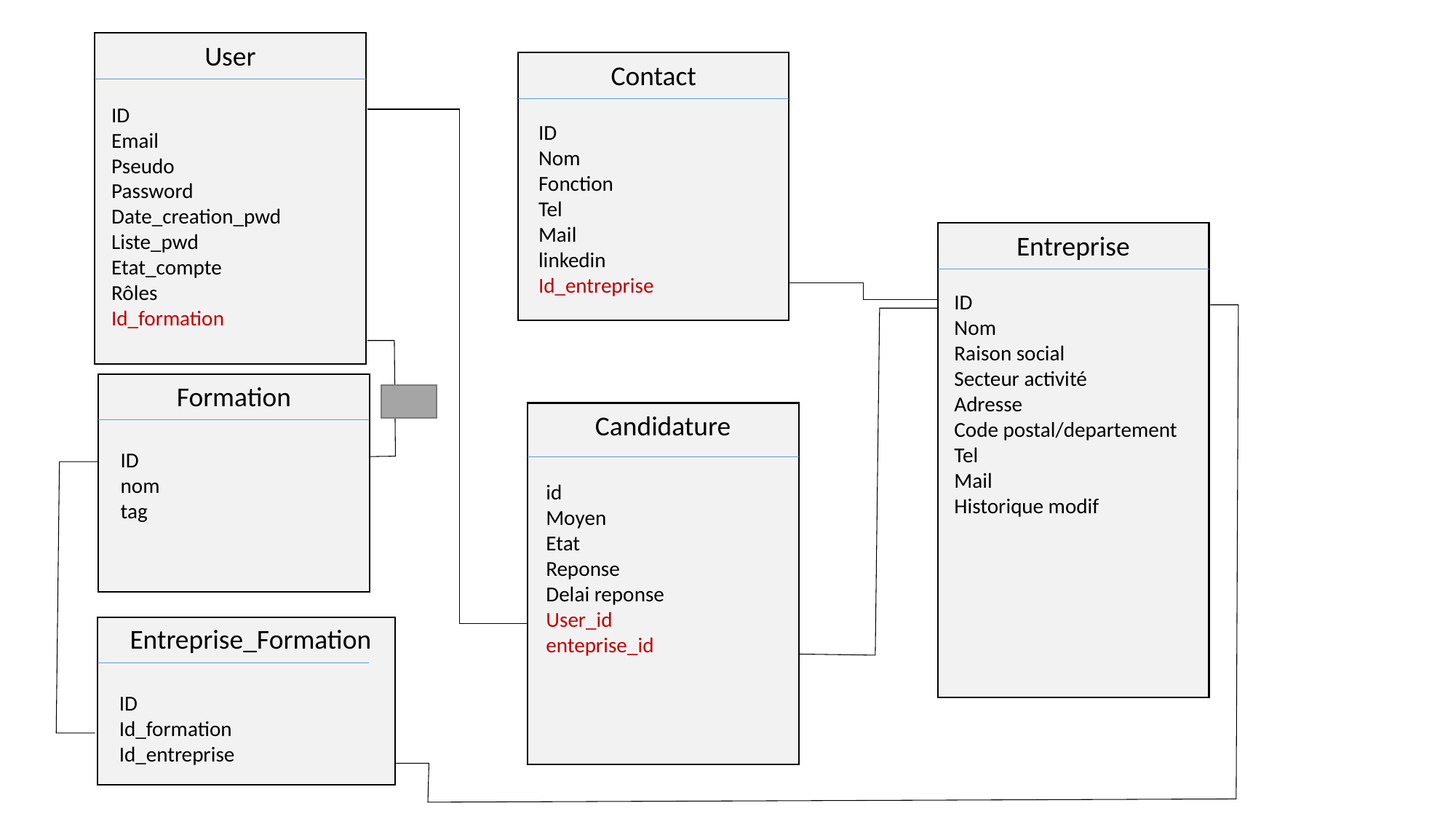

User

ID
Email
Pseudo
Password
Date_creation_pwd
Liste_pwd
Etat_compte
Rôles
Id_formation

Contact
ID
Nom
Fonction
Tel
Mail
linkedin
Id_entreprise

Entreprise
ID
Nom
Raison social
Secteur activité
Adresse
Code postal/departement
Tel
Mail
Historique modif

Formation

ID
nom
tag

Candidature
id
Moyen
Etat
Reponse
Delai reponse
User_id
enteprise_id

Entreprise_Formation

ID
Id_formation
Id_entreprise